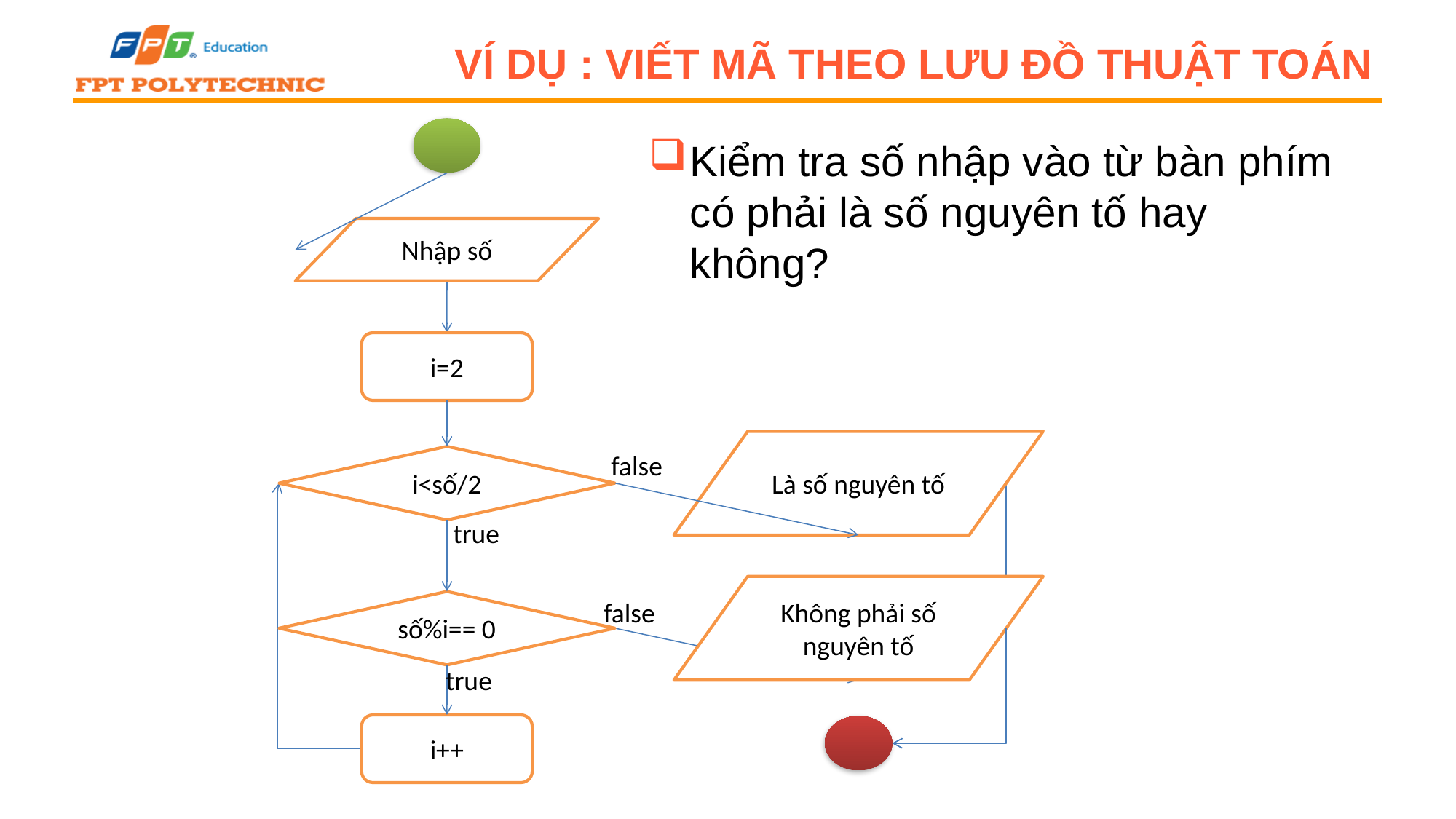

# Ví dụ : viết mã theo lưu đồ thuật toán

Kiểm tra số nhập vào từ bàn phím có phải là số nguyên tố hay không?
Nhập số
i=2
Là số nguyên tố
false
i<số/2
true
Không phải số nguyên tố
false
số%i== 0
true
i++